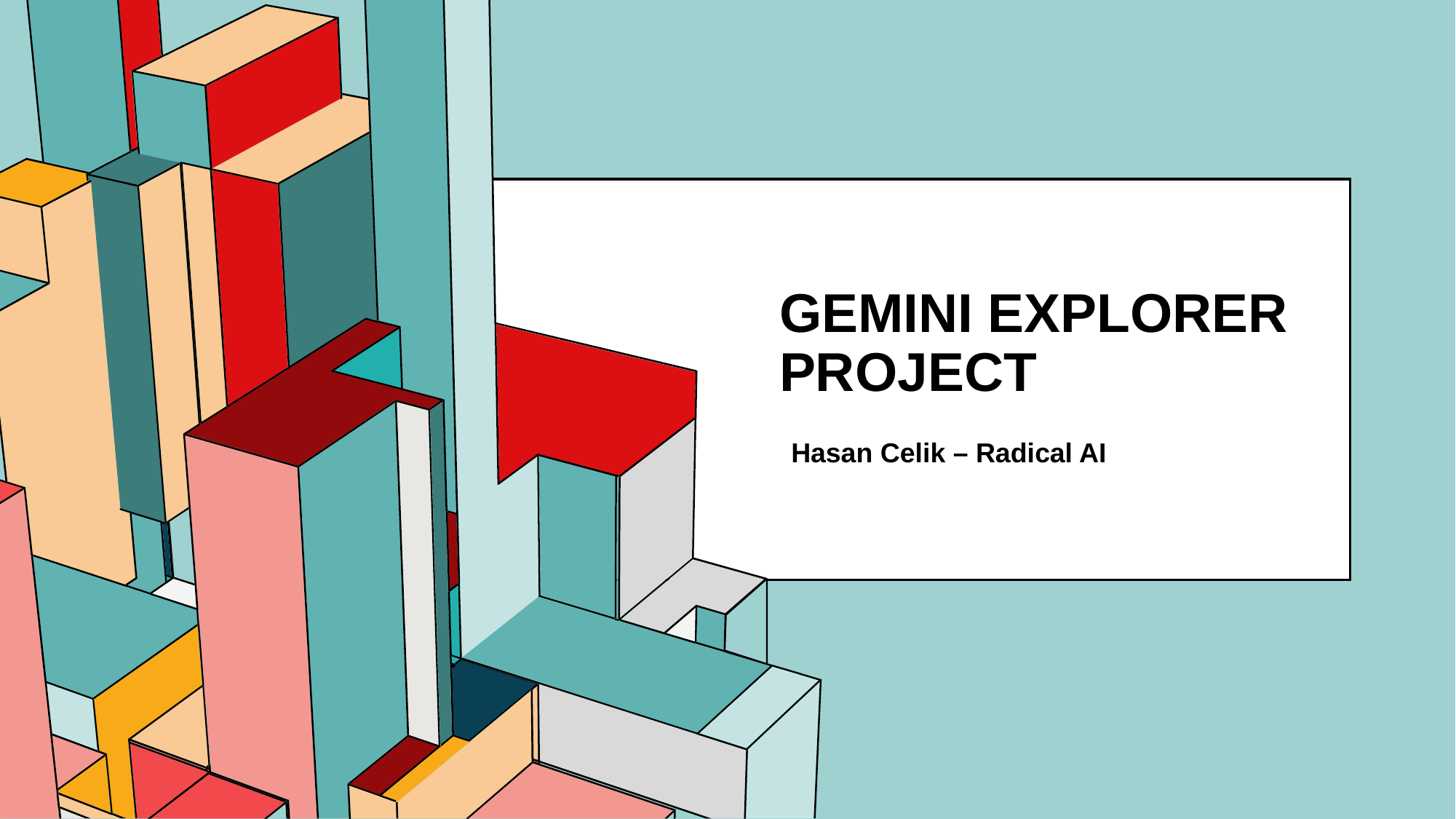

# Gemını explorer PROJECT
Hasan Celik – Radical AI